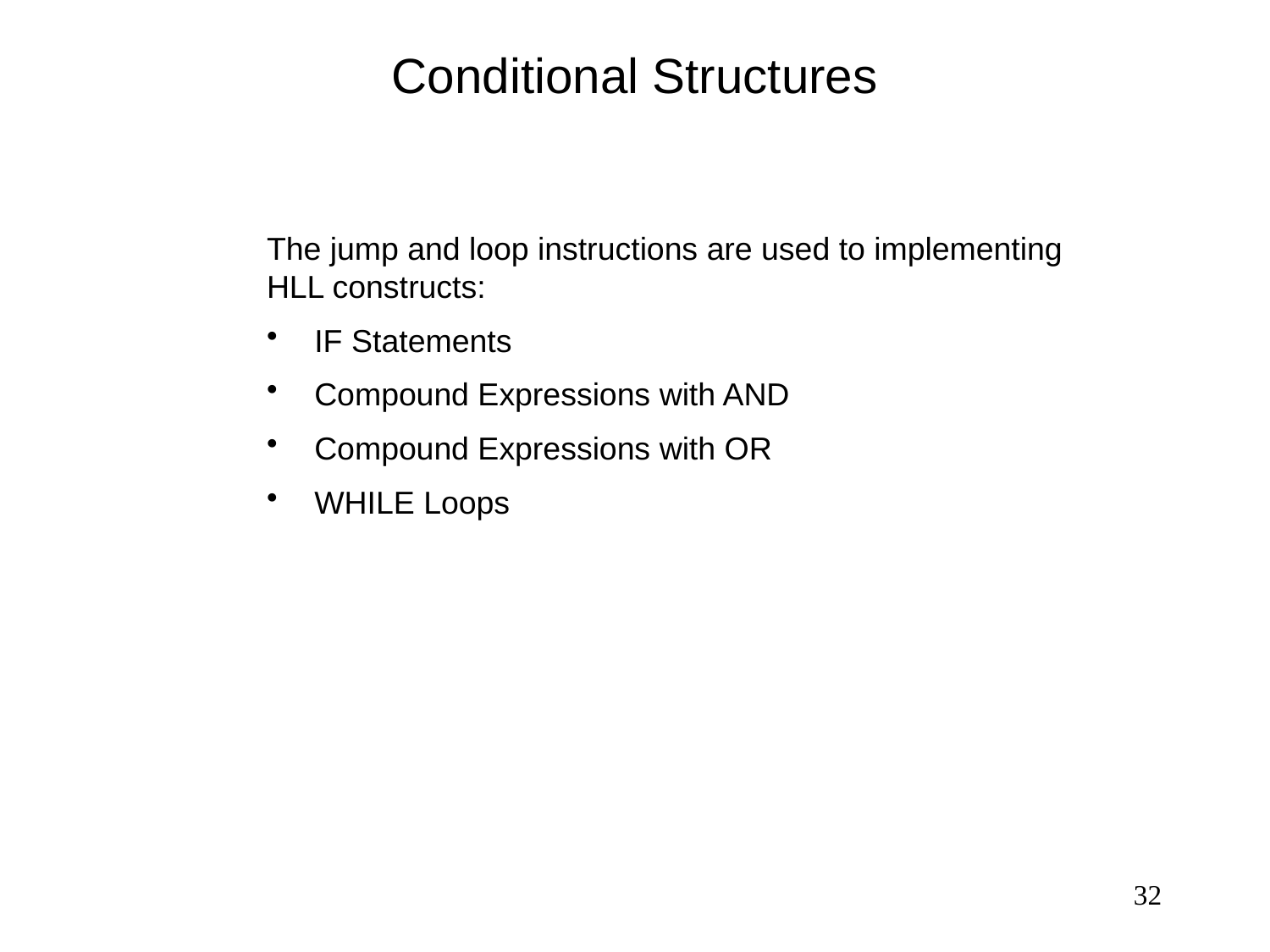

# Conditional Structures
The jump and loop instructions are used to implementing HLL constructs:
IF Statements
Compound Expressions with AND
Compound Expressions with OR
WHILE Loops
32